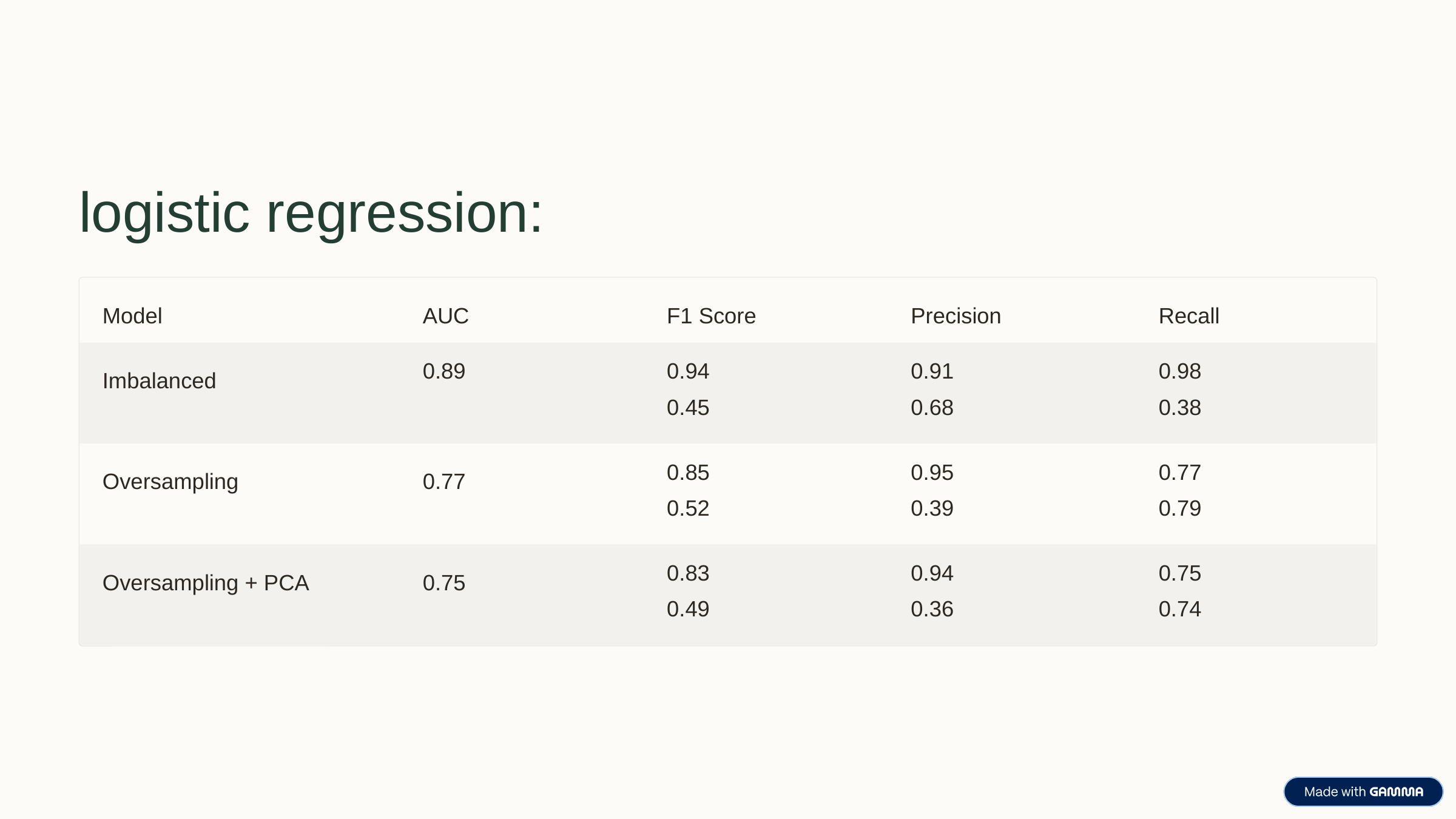

logistic regression:

Model
AUC
F1 Score
Precision
Recall

Imbalanced
0.89

0.94
0.45
0.91
0.68
0.98
0.38

Oversampling
0.77
0.85
0.52
0.95
0.39
0.77
0.79

Oversampling + PCA
0.75
0.83
0.49
0.94
0.36
0.75
0.74